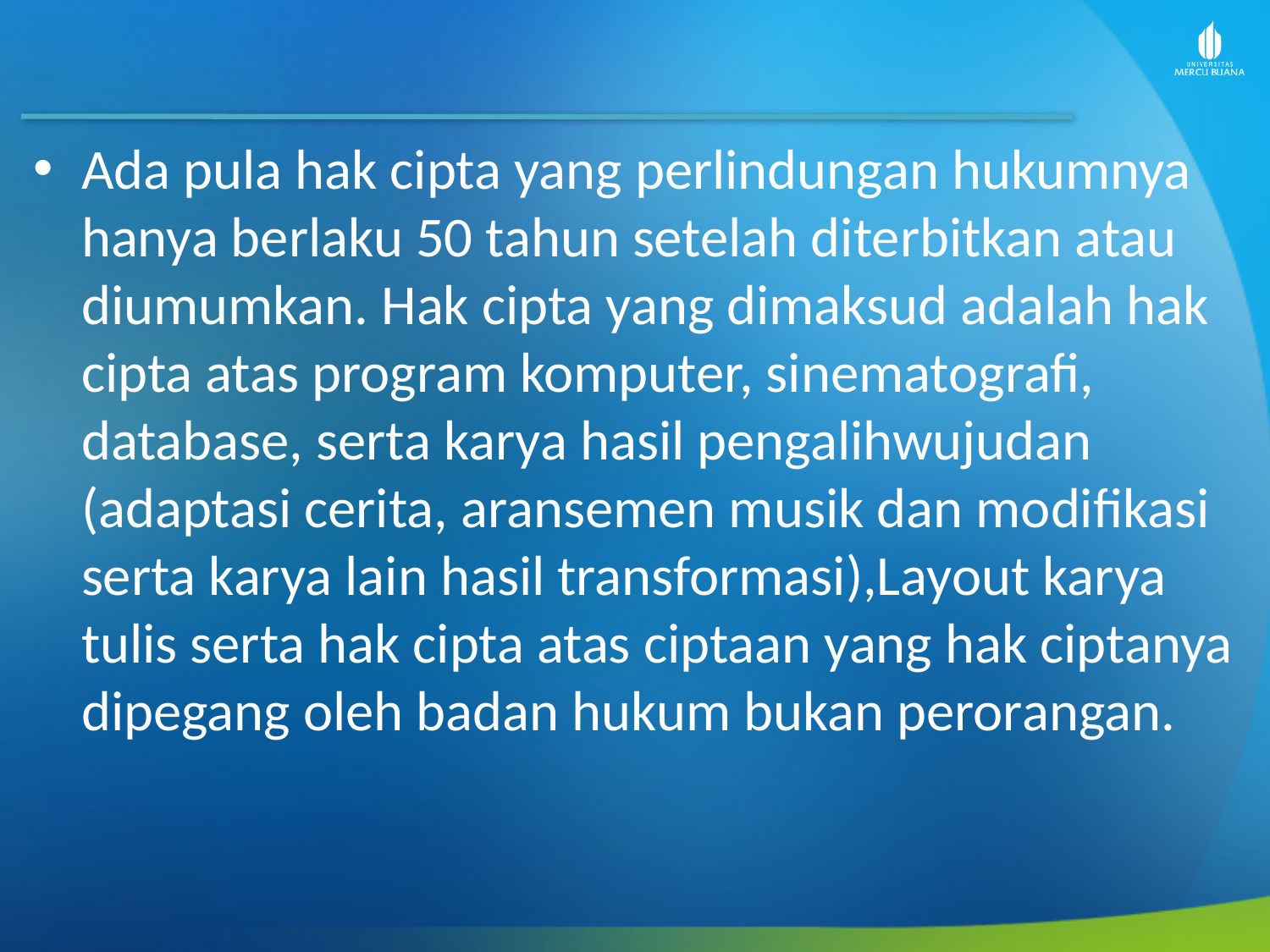

Ada pula hak cipta yang perlindungan hukumnya hanya berlaku 50 tahun setelah diterbitkan atau diumumkan. Hak cipta yang dimaksud adalah hak cipta atas program komputer, sinematografi, database, serta karya hasil pengalihwujudan (adaptasi cerita, aransemen musik dan modifikasi serta karya lain hasil transformasi),Layout karya tulis serta hak cipta atas ciptaan yang hak ciptanya dipegang oleh badan hukum bukan perorangan.